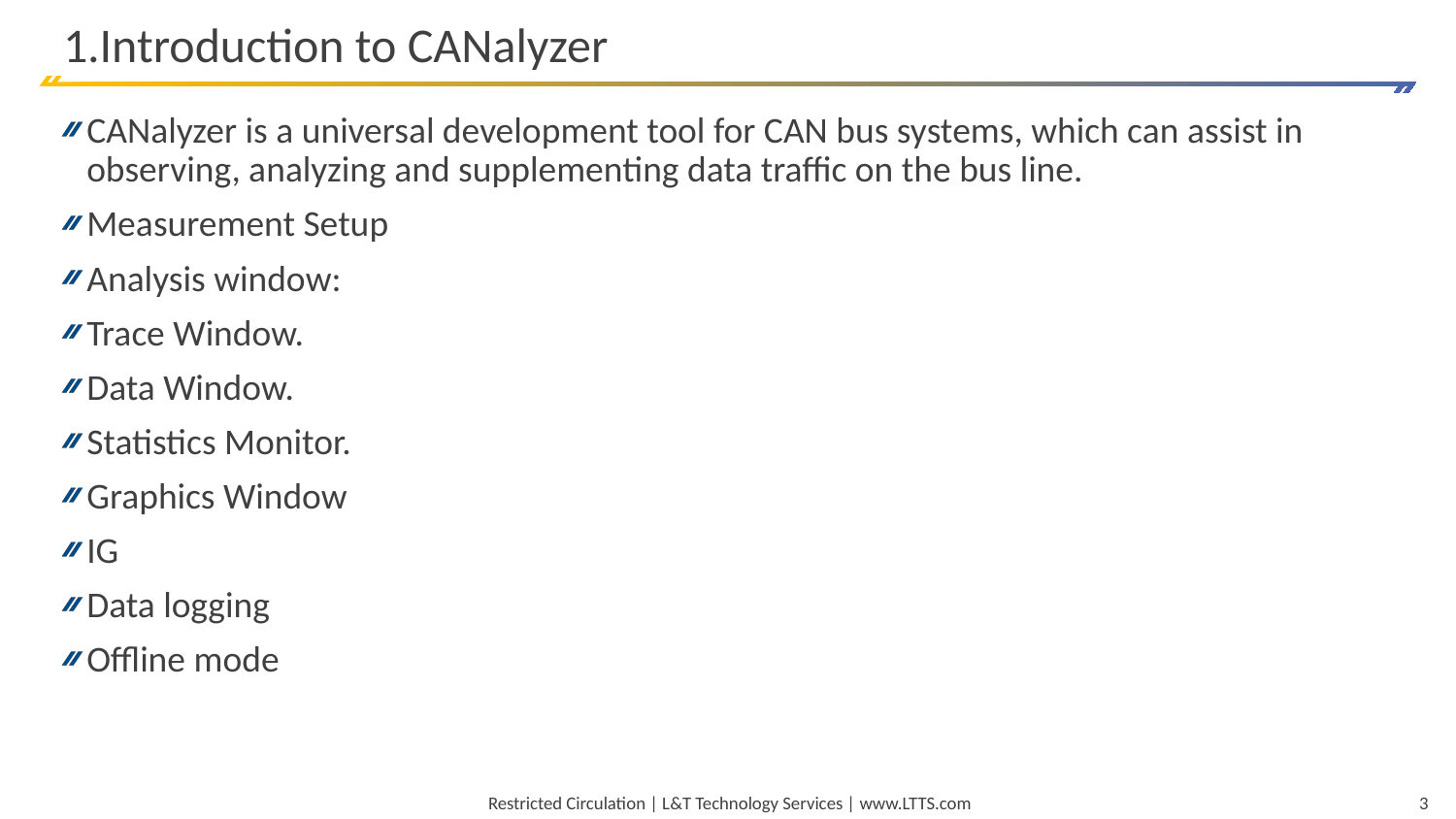

# 1.Introduction to CANalyzer
CANalyzer is a universal development tool for CAN bus systems, which can assist in observing, analyzing and supplementing data traffic on the bus line.
Measurement Setup
Analysis window:
Trace Window.
Data Window.
Statistics Monitor.
Graphics Window
IG
Data logging
Offline mode